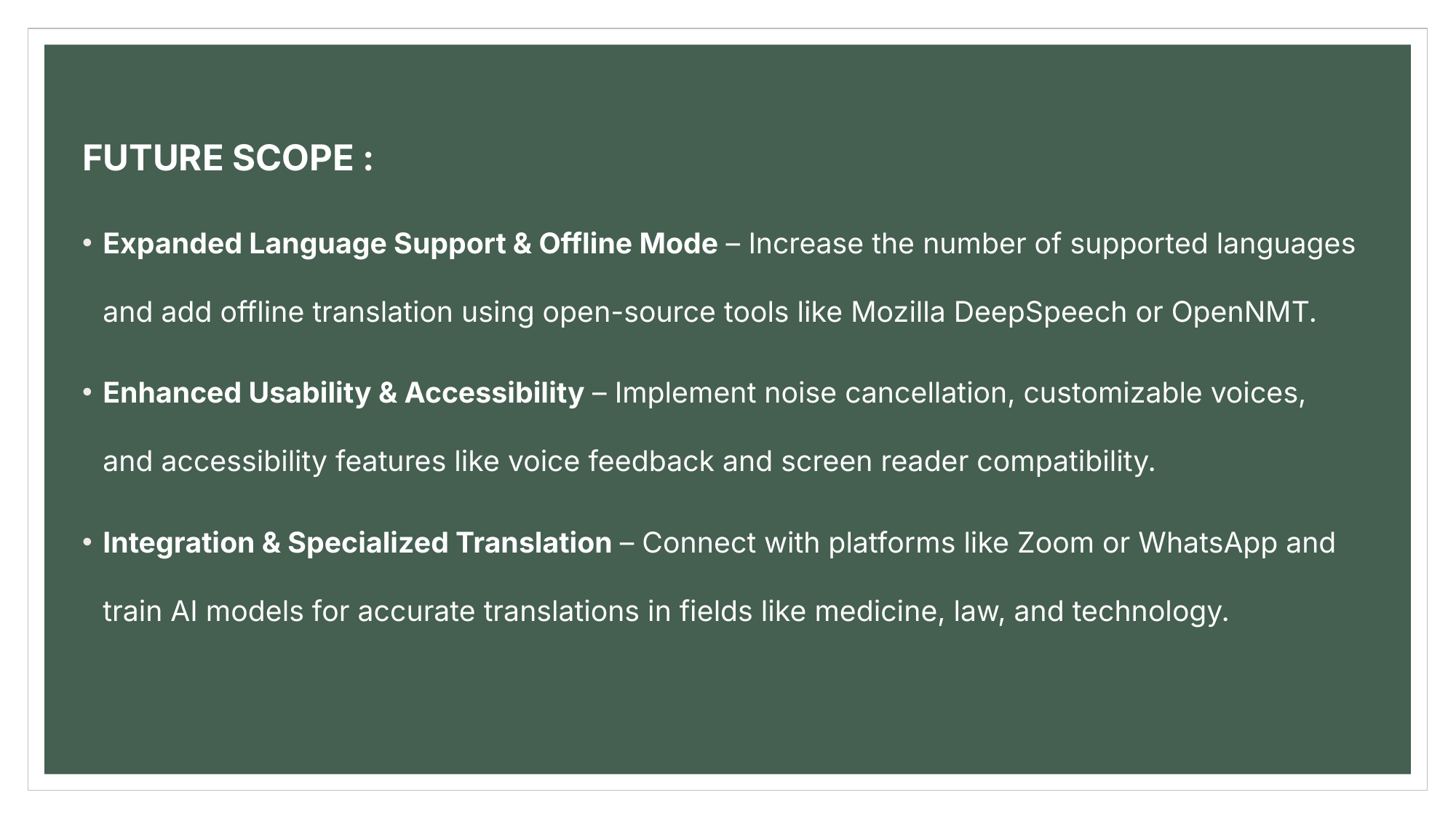

FUTURE SCOPE :
Expanded Language Support & Offline Mode – Increase the number of supported languages and add offline translation using open-source tools like Mozilla DeepSpeech or OpenNMT.
Enhanced Usability & Accessibility – Implement noise cancellation, customizable voices, and accessibility features like voice feedback and screen reader compatibility.
Integration & Specialized Translation – Connect with platforms like Zoom or WhatsApp and train AI models for accurate translations in fields like medicine, law, and technology.